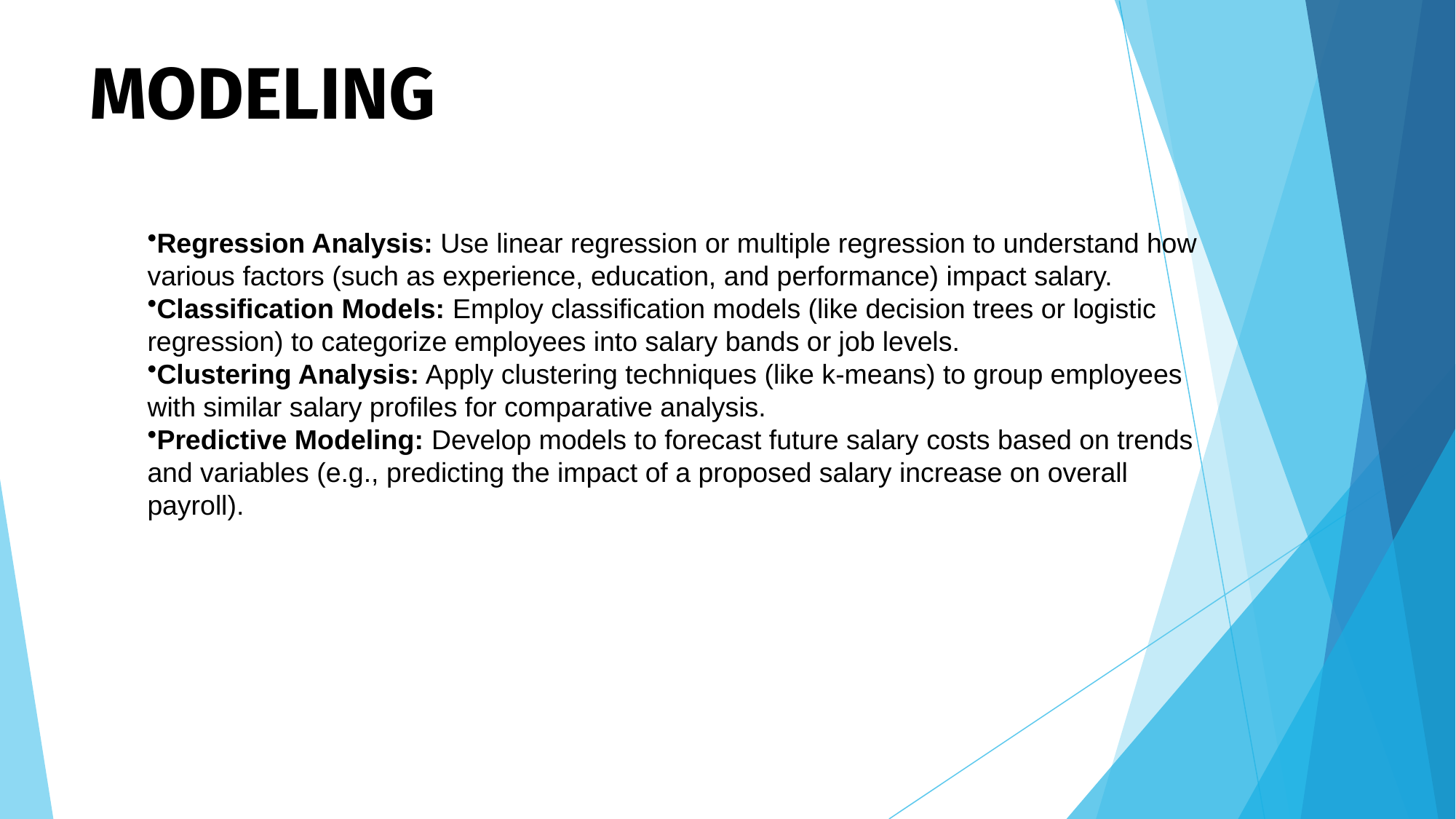

# MODELING
Regression Analysis: Use linear regression or multiple regression to understand how various factors (such as experience, education, and performance) impact salary.
Classification Models: Employ classification models (like decision trees or logistic regression) to categorize employees into salary bands or job levels.
Clustering Analysis: Apply clustering techniques (like k-means) to group employees with similar salary profiles for comparative analysis.
Predictive Modeling: Develop models to forecast future salary costs based on trends and variables (e.g., predicting the impact of a proposed salary increase on overall payroll).